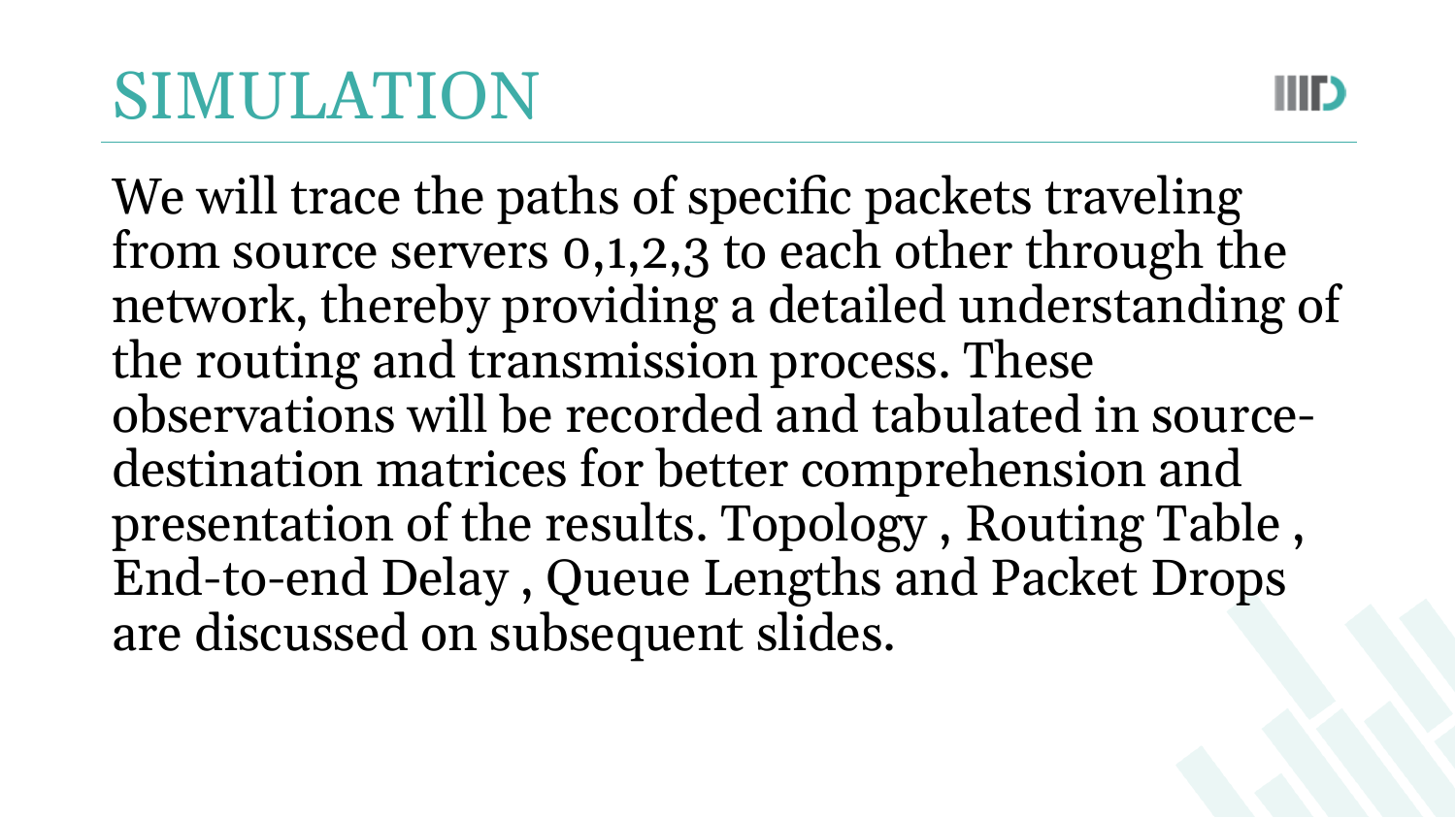

# SIMULATION

We will trace the paths of specific packets traveling from source servers 0,1,2,3 to each other through the network, thereby providing a detailed understanding of the routing and transmission process. These observations will be recorded and tabulated in source-destination matrices for better comprehension and presentation of the results. Topology , Routing Table , End-to-end Delay , Queue Lengths and Packet Drops are discussed on subsequent slides.